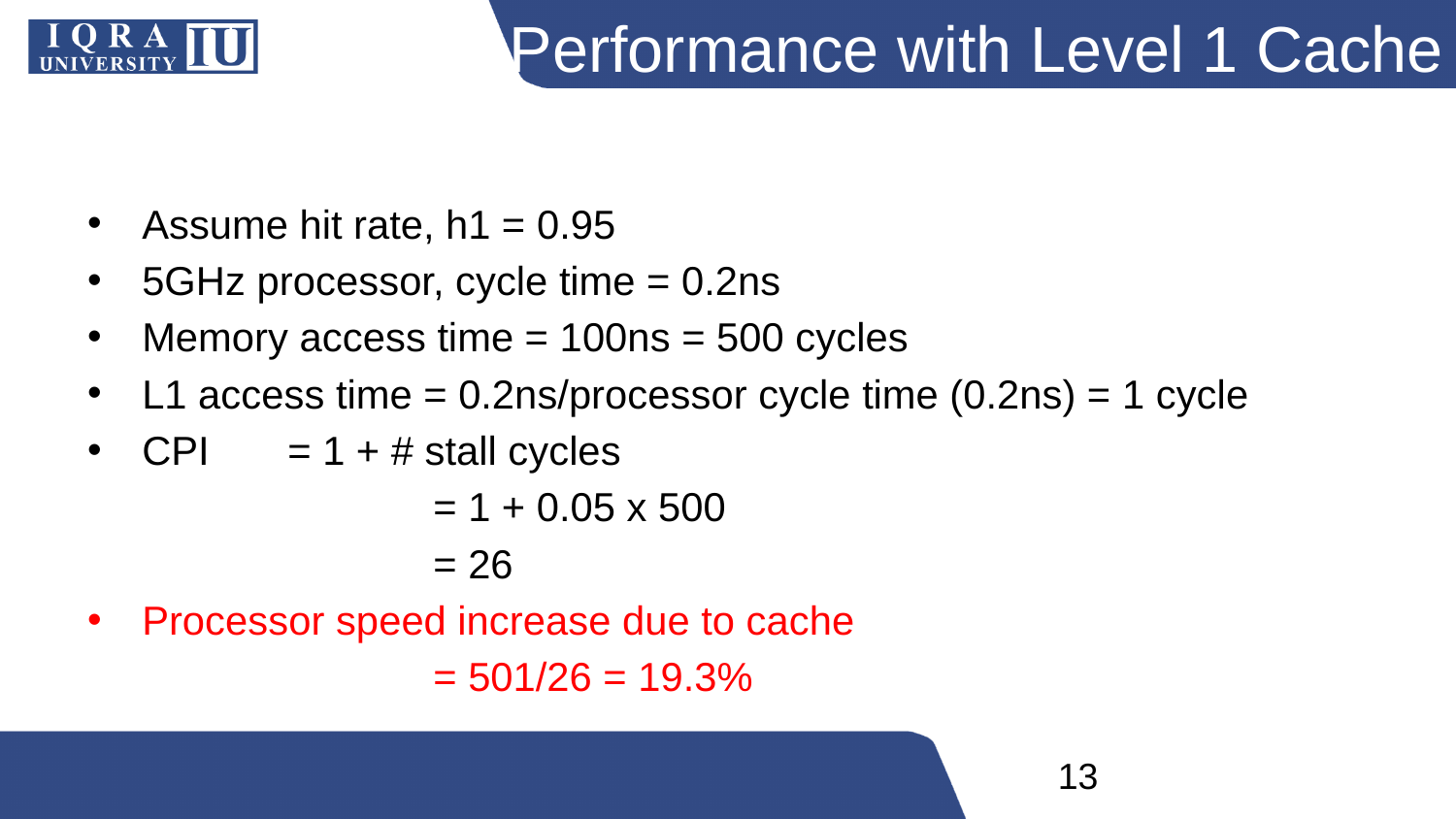

Performance with Level 1 Cache
Assume hit rate, h1 = 0.95
5GHz processor, cycle time = 0.2ns
Memory access time = 100ns = 500 cycles
L1 access time = 0.2ns/processor cycle time (0.2ns) = 1 cycle
CPI	= 1 + # stall cycles
			= 1 + 0.05 x 500
			= 26
Processor speed increase due to cache
			= 501/26 = 19.3%
13